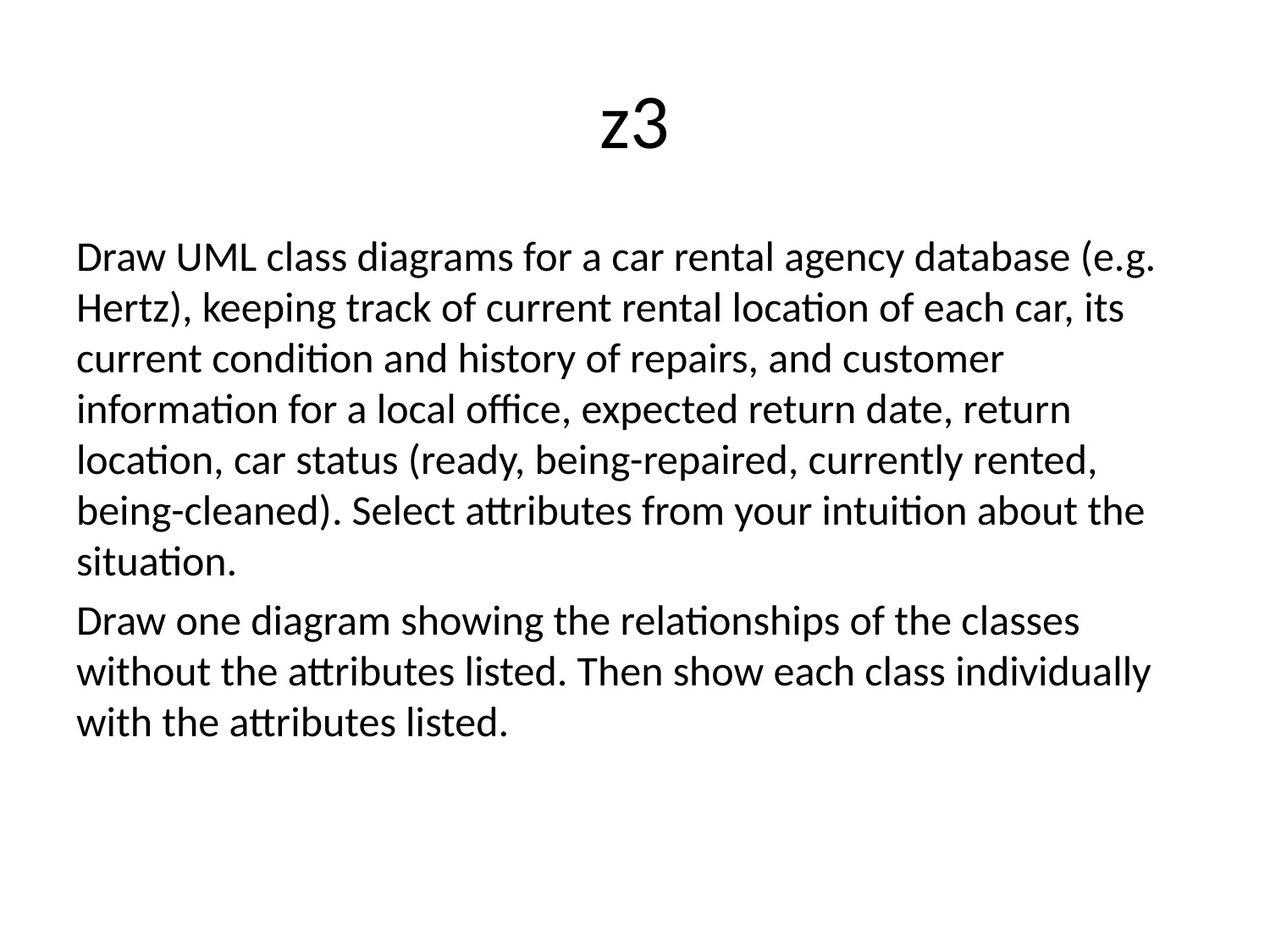

# z3
Draw UML class diagrams for a car rental agency database (e.g. Hertz), keeping track of current rental location of each car, its current condition and history of repairs, and customer information for a local office, expected return date, return location, car status (ready, being-repaired, currently rented, being-cleaned). Select attributes from your intuition about the situation.
Draw one diagram showing the relationships of the classes without the attributes listed. Then show each class individually with the attributes listed.